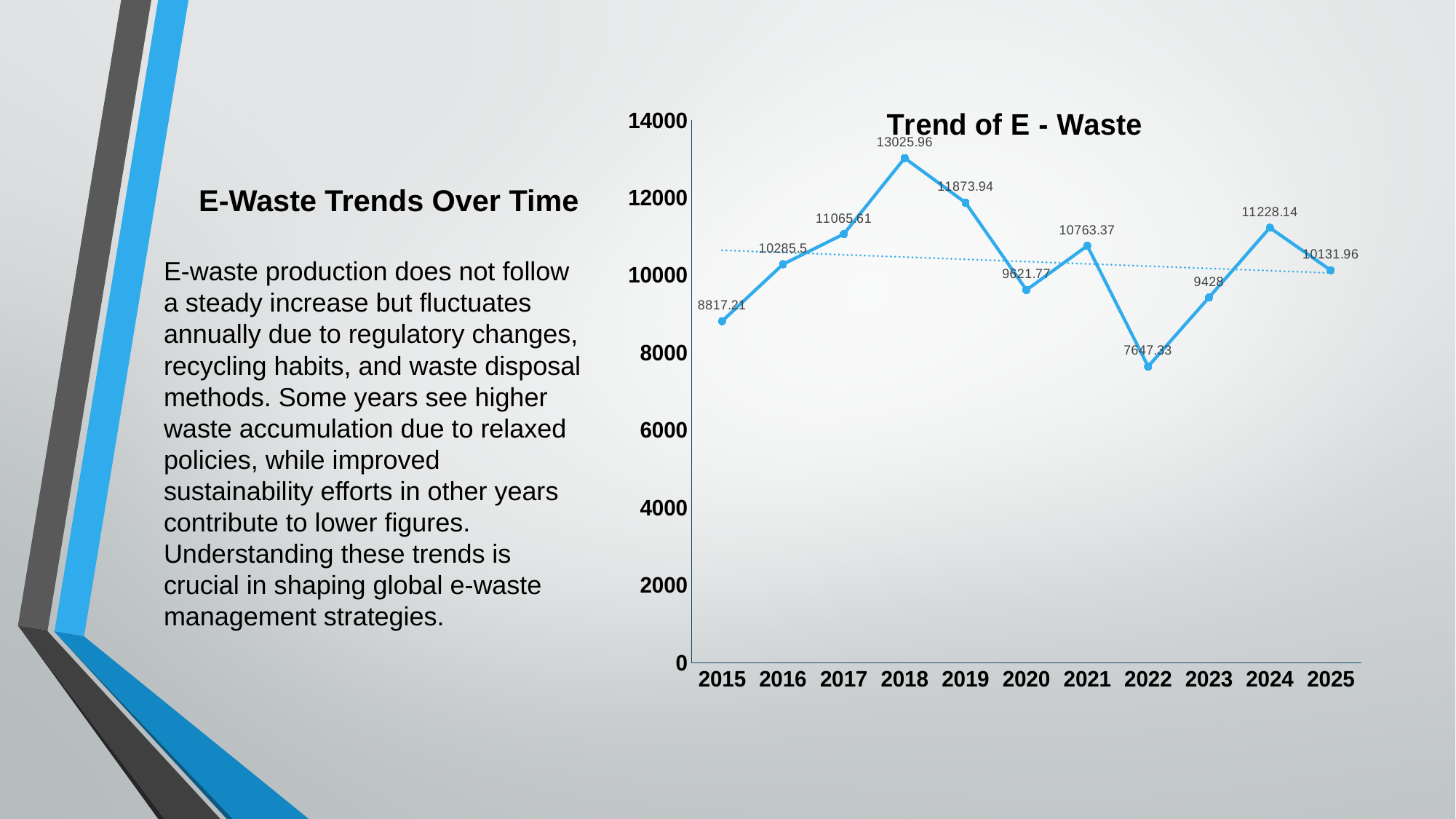

### Chart: Trend of E - Waste

| Category | Total |
|---|---|
| 2015 | 8817.21 |
| 2016 | 10285.5 |
| 2017 | 11065.61 |
| 2018 | 13025.96 |
| 2019 | 11873.94 |
| 2020 | 9621.77 |
| 2021 | 10763.369999999999 |
| 2022 | 7647.329999999998 |
| 2023 | 9428.000000000002 |
| 2024 | 11228.14 |
| 2025 | 10131.960000000001 |
# E-Waste Trends Over Time
E-waste production does not follow a steady increase but fluctuates annually due to regulatory changes, recycling habits, and waste disposal methods. Some years see higher waste accumulation due to relaxed policies, while improved sustainability efforts in other years contribute to lower figures. Understanding these trends is crucial in shaping global e-waste management strategies.